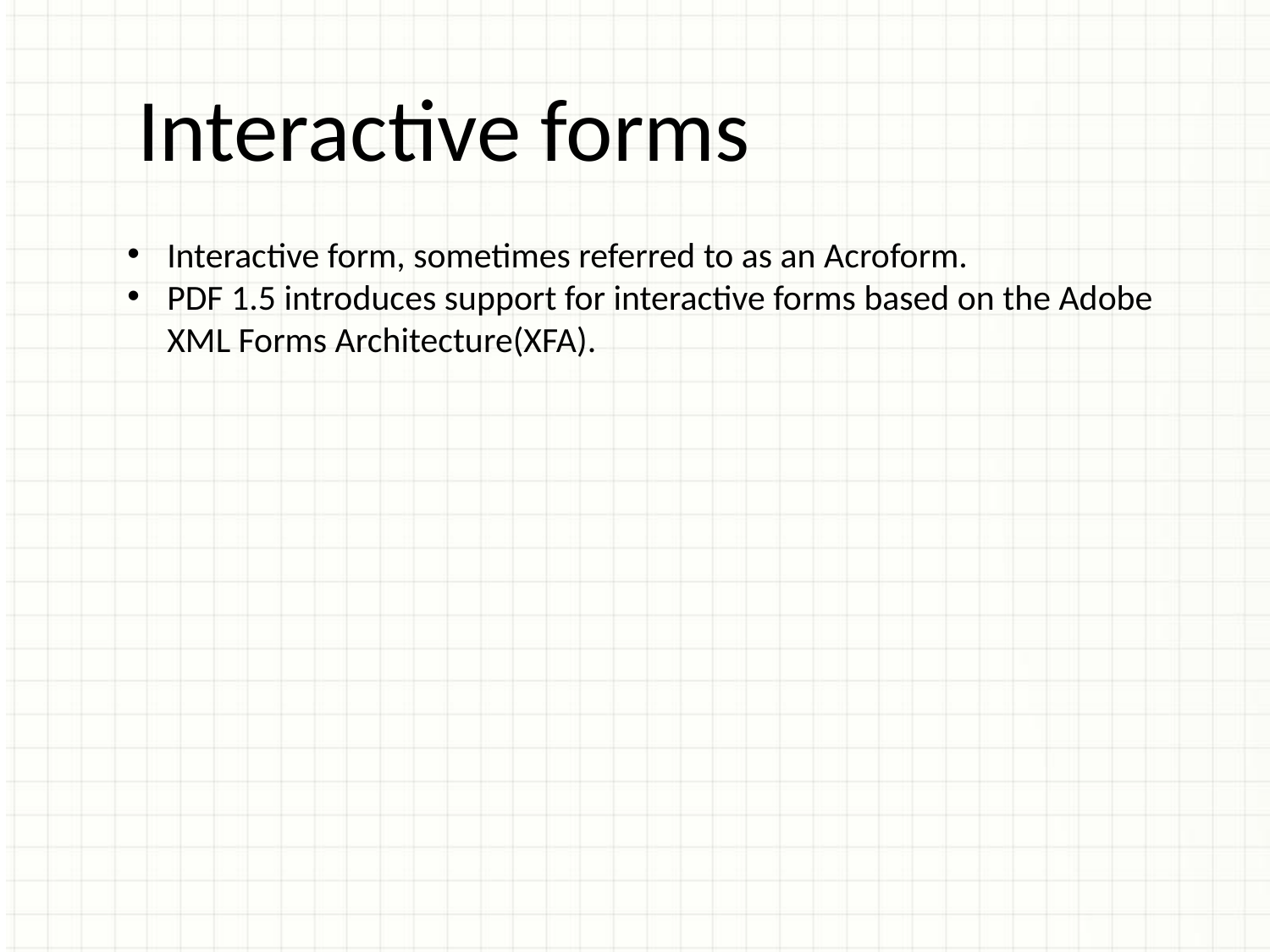

Interactive forms
Interactive form, sometimes referred to as an Acroform.
PDF 1.5 introduces support for interactive forms based on the Adobe XML Forms Architecture(XFA).